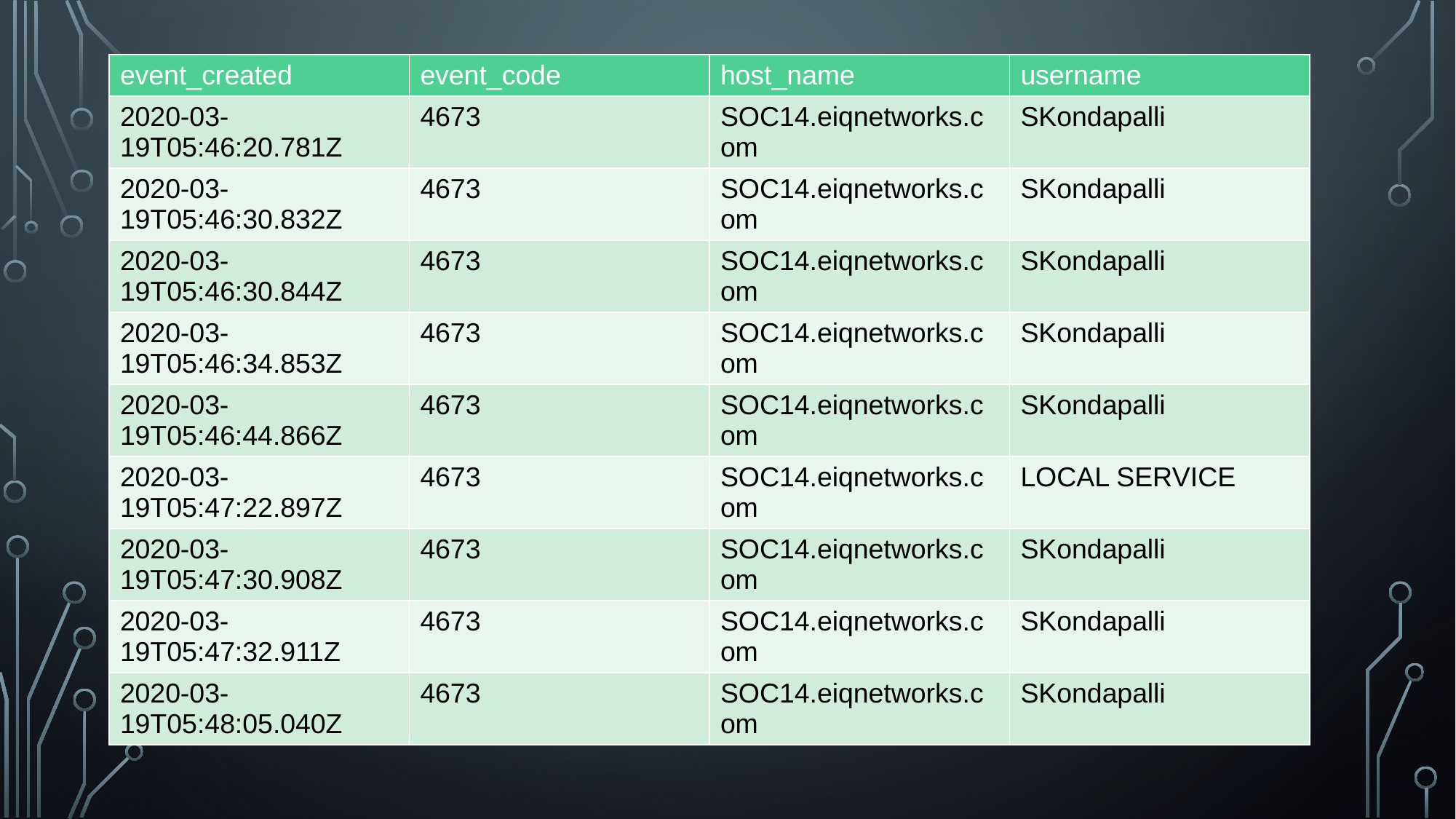

| event\_created | event\_code | host\_name | username |
| --- | --- | --- | --- |
| 2020-03-19T05:46:20.781Z | 4673 | SOC14.eiqnetworks.com | SKondapalli |
| 2020-03-19T05:46:30.832Z | 4673 | SOC14.eiqnetworks.com | SKondapalli |
| 2020-03-19T05:46:30.844Z | 4673 | SOC14.eiqnetworks.com | SKondapalli |
| 2020-03-19T05:46:34.853Z | 4673 | SOC14.eiqnetworks.com | SKondapalli |
| 2020-03-19T05:46:44.866Z | 4673 | SOC14.eiqnetworks.com | SKondapalli |
| 2020-03-19T05:47:22.897Z | 4673 | SOC14.eiqnetworks.com | LOCAL SERVICE |
| 2020-03-19T05:47:30.908Z | 4673 | SOC14.eiqnetworks.com | SKondapalli |
| 2020-03-19T05:47:32.911Z | 4673 | SOC14.eiqnetworks.com | SKondapalli |
| 2020-03-19T05:48:05.040Z | 4673 | SOC14.eiqnetworks.com | SKondapalli |